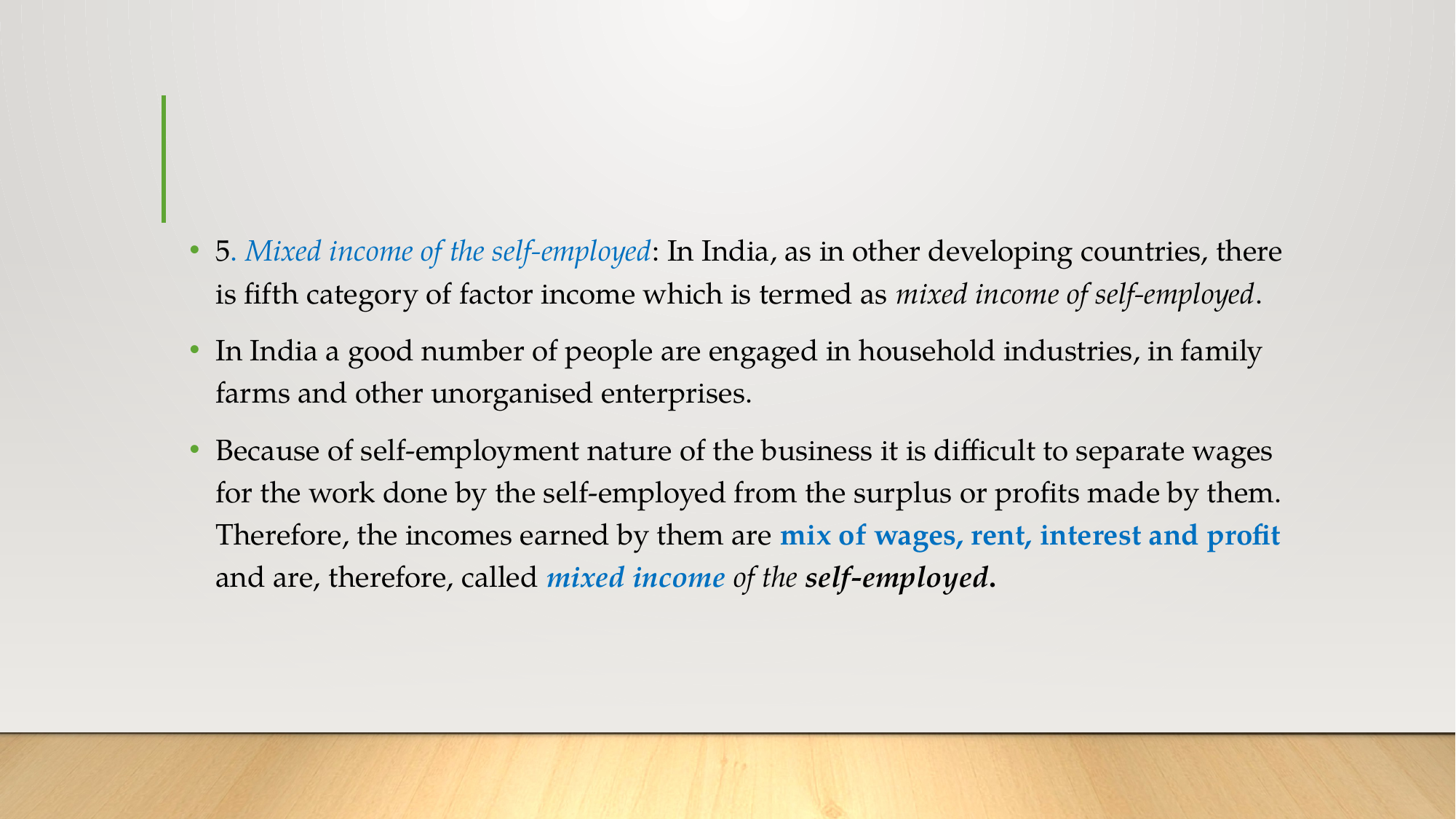

5. Mixed income of the self-employed: In India, as in other developing countries, there is fifth category of factor income which is termed as mixed income of self-employed.
In India a good number of people are engaged in household industries, in family farms and other unorganised enterprises.
Because of self-employment nature of the business it is difficult to separate wages for the work done by the self-employed from the surplus or profits made by them. Therefore, the incomes earned by them are mix of wages, rent, interest and profit and are, therefore, called mixed income of the self-employed.